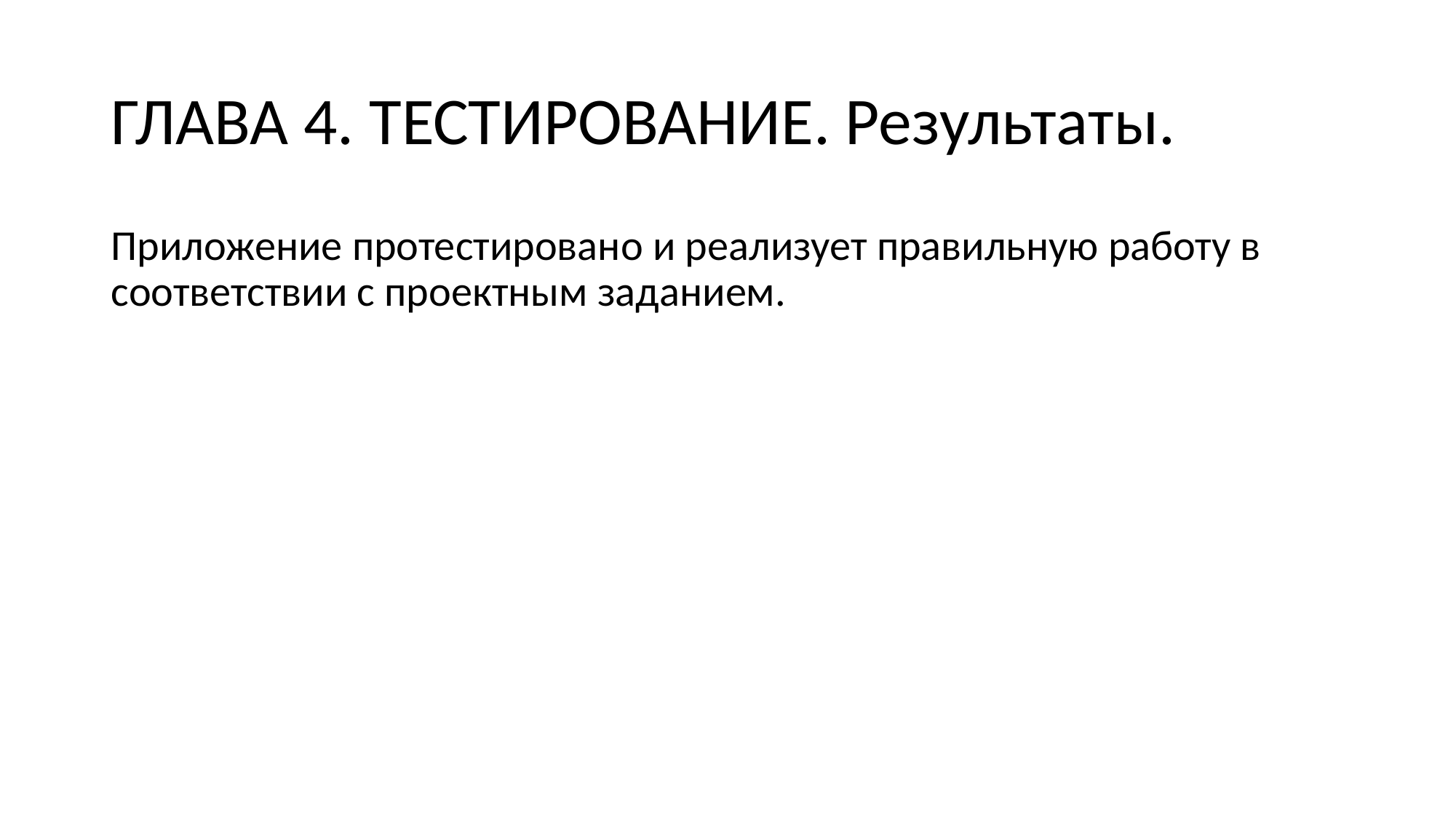

# ГЛАВА 4. ТЕСТИРОВАНИЕ. Результаты.
Приложение протестировано и реализует правильную работу в соответствии с проектным заданием.